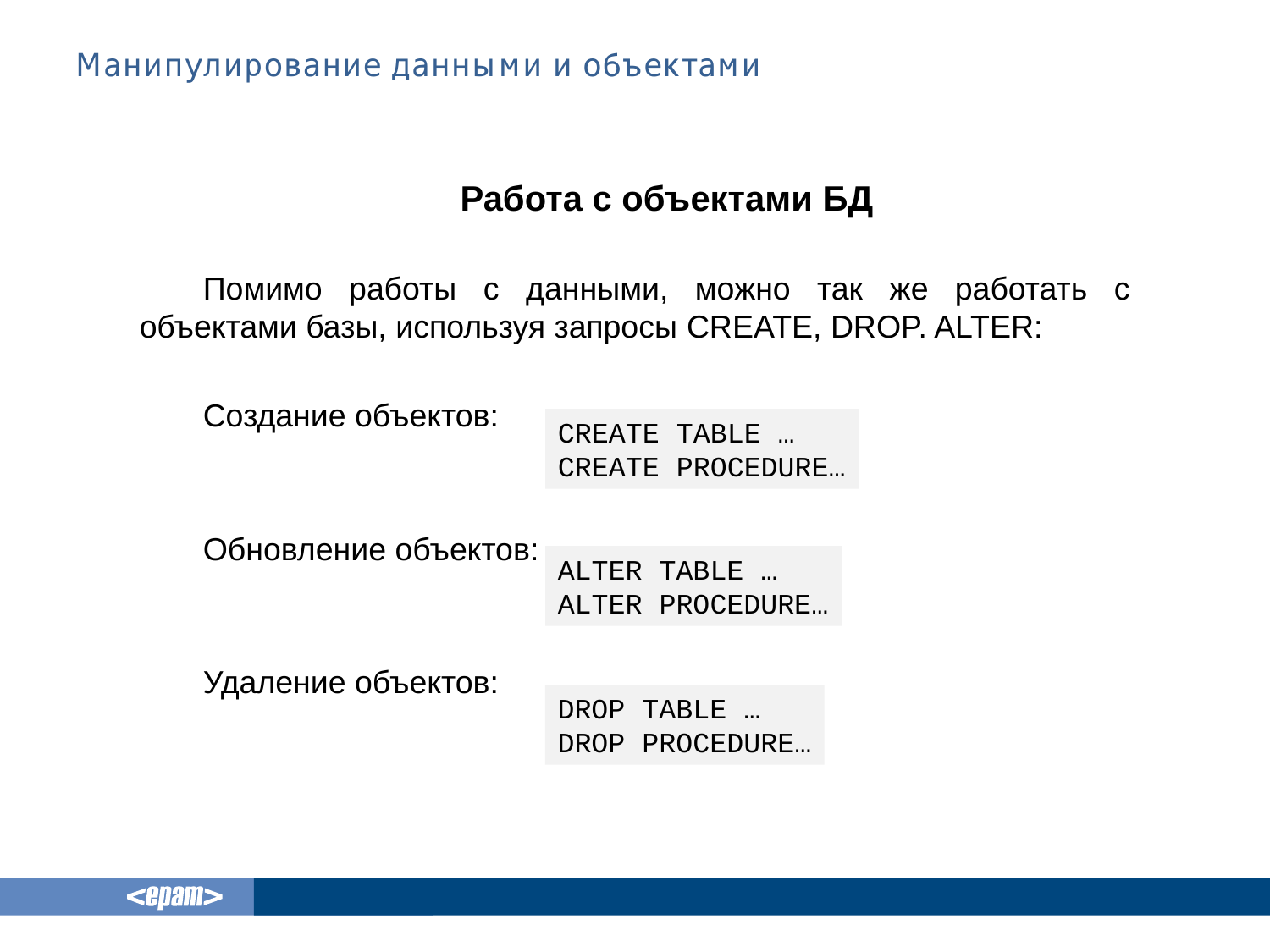

# Манипулирование данными и объектами
Работа с объектами БД

Помимо работы с данными, можно так же работать с объектами базы, используя запросы CREATE, DROP. ALTER:

Создание объектов:

Обновление объектов:

Удаление объектов:
CREATE TABLE …
CREATE PROCEDURE…
ALTER TABLE …
ALTER PROCEDURE…
DROP TABLE …
DROP PROCEDURE…